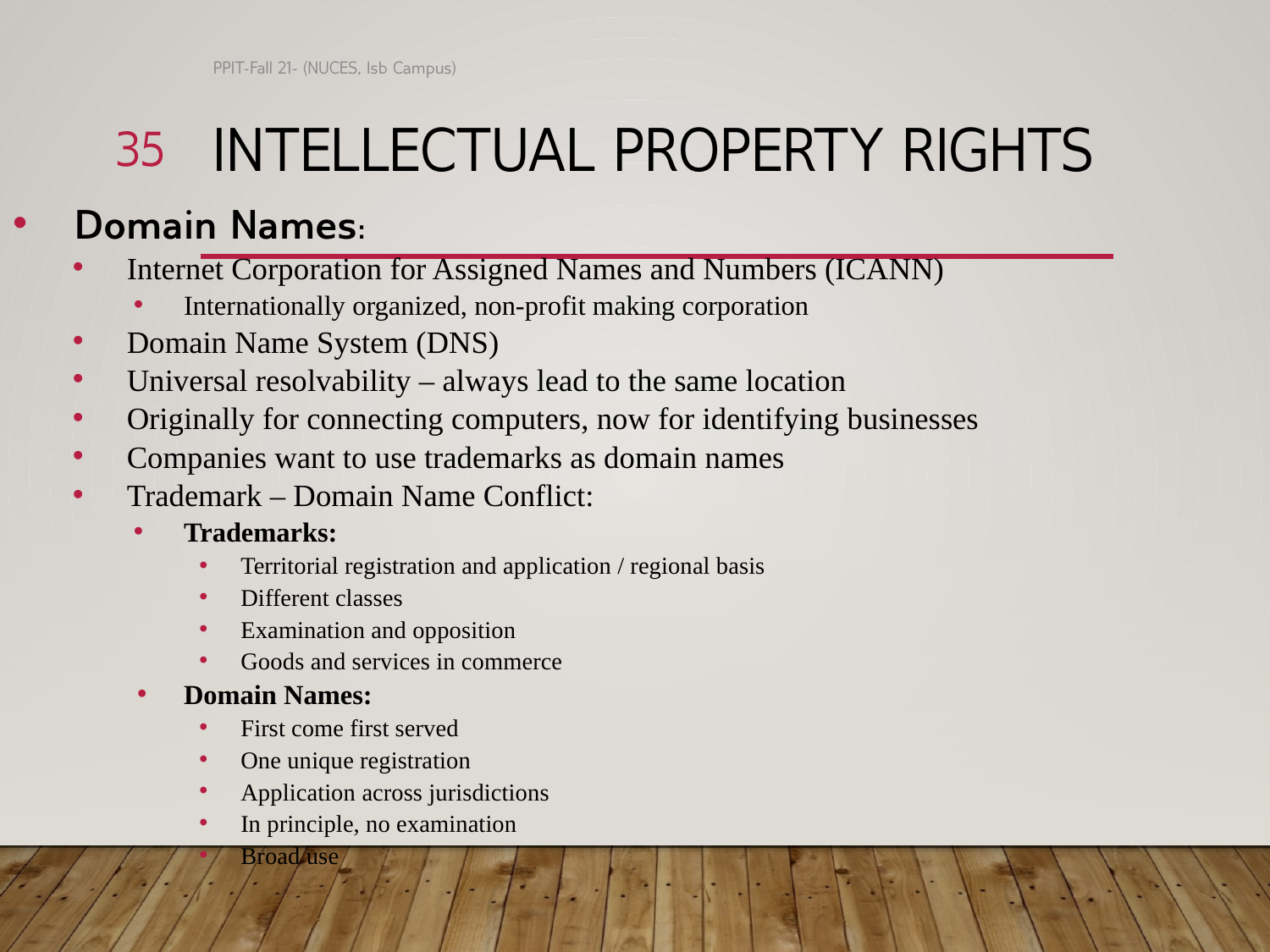

PPIT-Fall 21- (NUCES, Isb Campus)
35
# Intellectual Property Rights
Domain Names:
Internet Corporation for Assigned Names and Numbers (ICANN)
Internationally organized, non-profit making corporation
Domain Name System (DNS)
Universal resolvability – always lead to the same location
Originally for connecting computers, now for identifying businesses
Companies want to use trademarks as domain names
Trademark – Domain Name Conflict:
Trademarks:
Territorial registration and application / regional basis
Different classes
Examination and opposition
Goods and services in commerce
Domain Names:
First come first served
One unique registration
Application across jurisdictions
In principle, no examination
Broad use